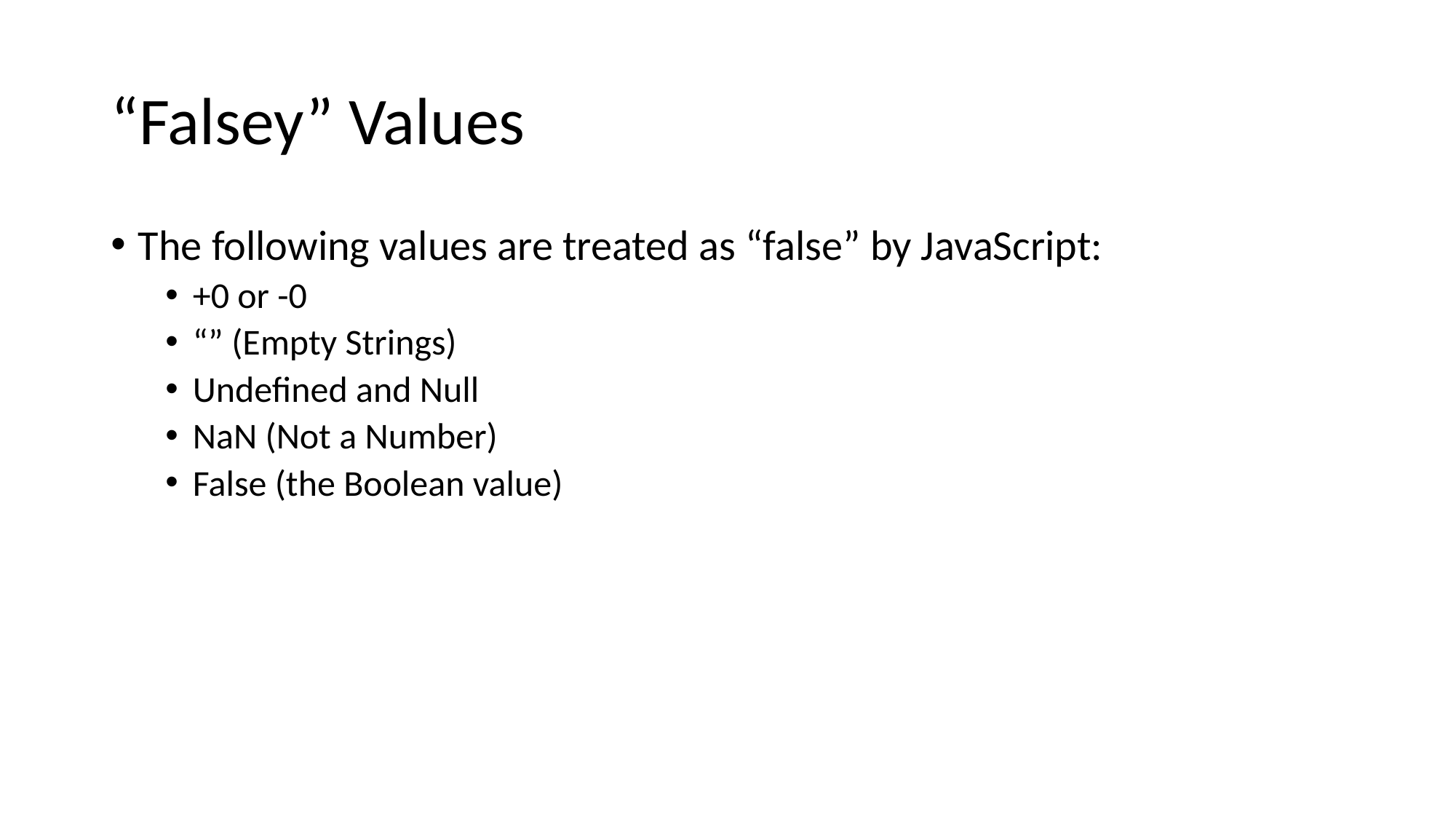

# “Falsey” Values
The following values are treated as “false” by JavaScript:
+0 or -0
“” (Empty Strings)
Undefined and Null
NaN (Not a Number)
False (the Boolean value)